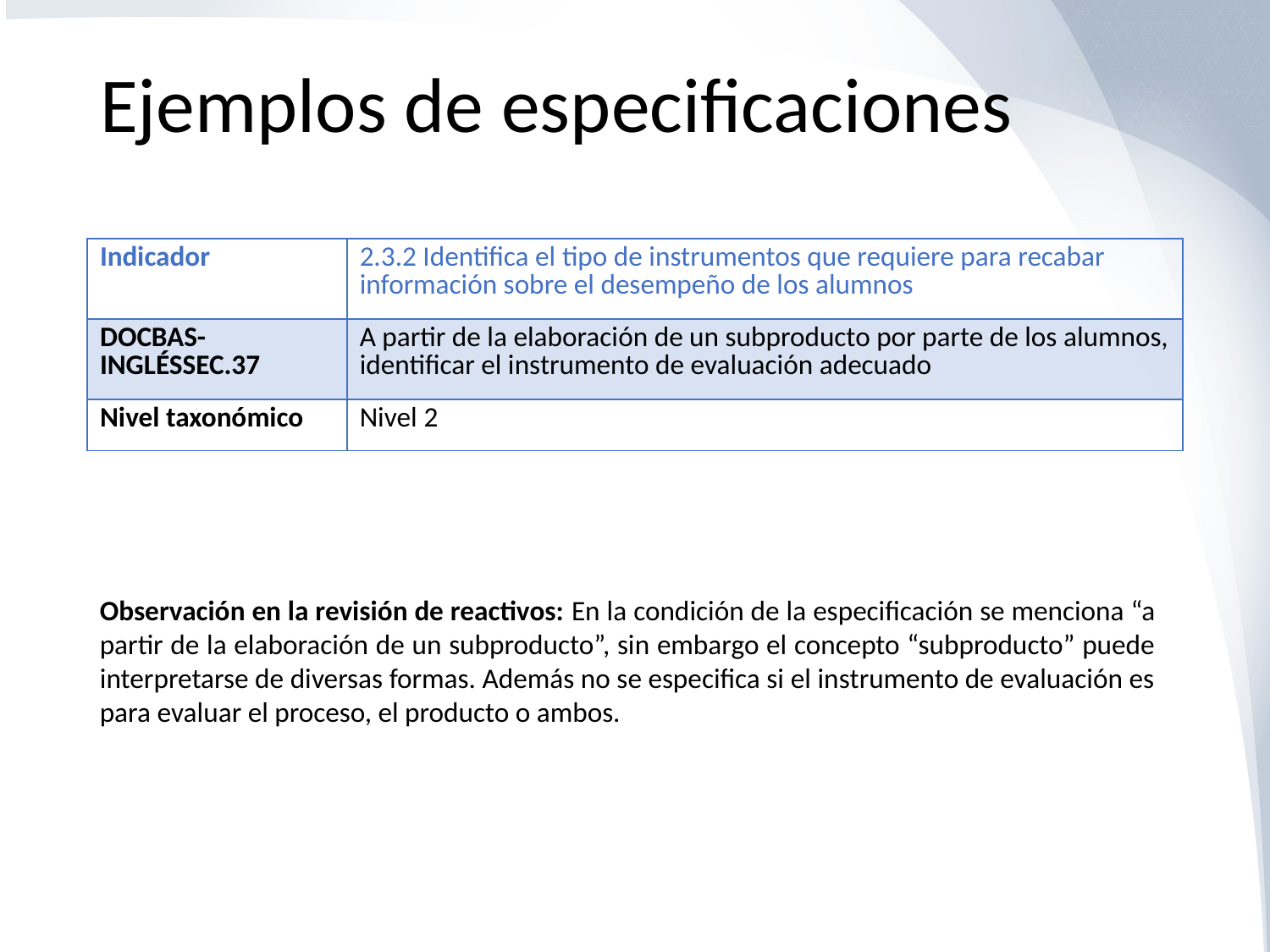

# Ejemplos de especificaciones
| Indicador | 2.3.2 Identifica el tipo de instrumentos que requiere para recabar información sobre el desempeño de los alumnos |
| --- | --- |
| DOCBAS-INGLÉSSEC.37 | A partir de la elaboración de un subproducto por parte de los alumnos, identificar el instrumento de evaluación adecuado |
| Nivel taxonómico | Nivel 2 |
Observación en la revisión de reactivos: En la condición de la especificación se menciona “a partir de la elaboración de un subproducto”, sin embargo el concepto “subproducto” puede interpretarse de diversas formas. Además no se especifica si el instrumento de evaluación es para evaluar el proceso, el producto o ambos.